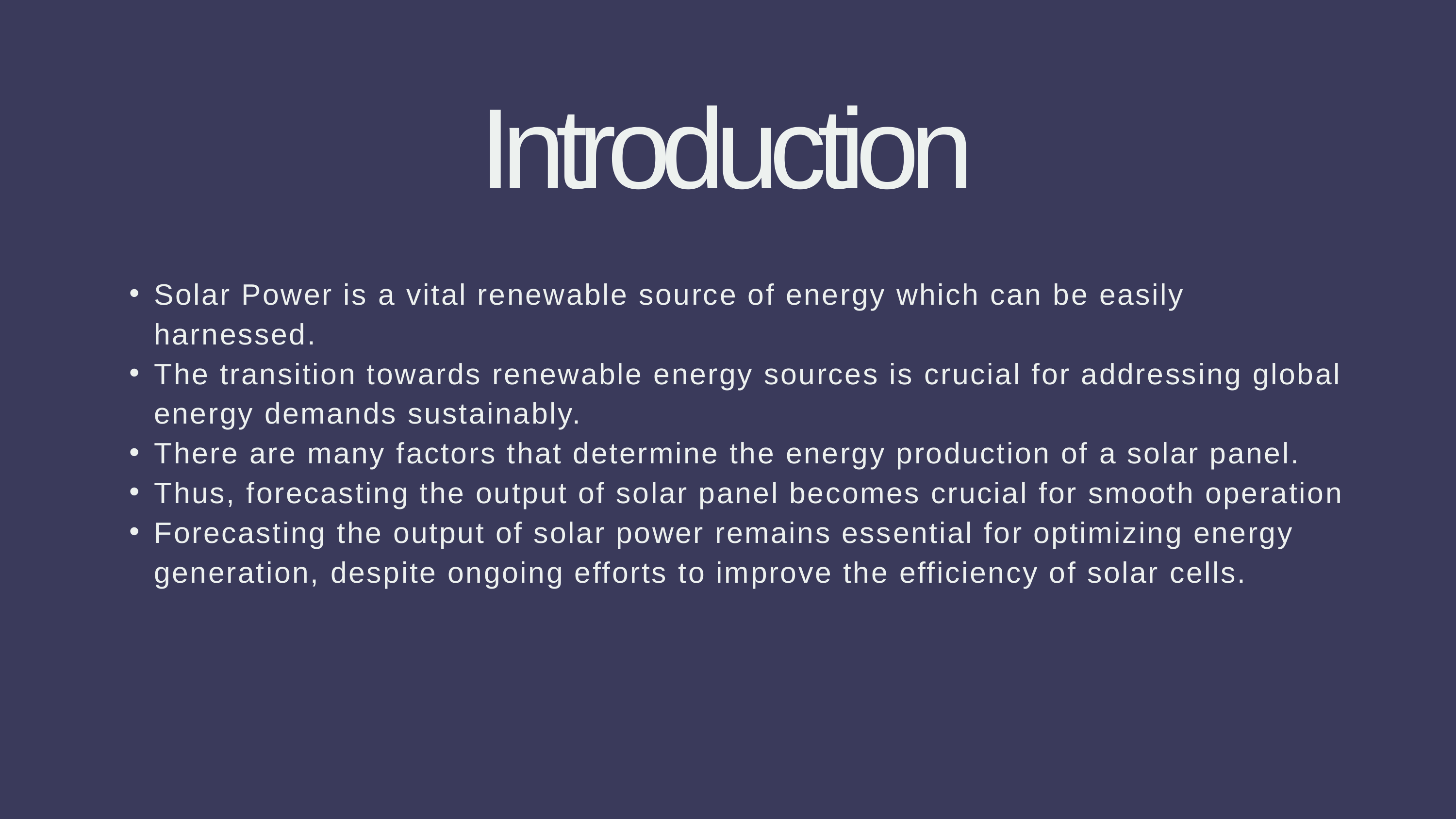

Introduction
Solar Power is a vital renewable source of energy which can be easily harnessed.
The transition towards renewable energy sources is crucial for addressing global energy demands sustainably.
There are many factors that determine the energy production of a solar panel.
Thus, forecasting the output of solar panel becomes crucial for smooth operation
Forecasting the output of solar power remains essential for optimizing energy generation, despite ongoing efforts to improve the efficiency of solar cells.